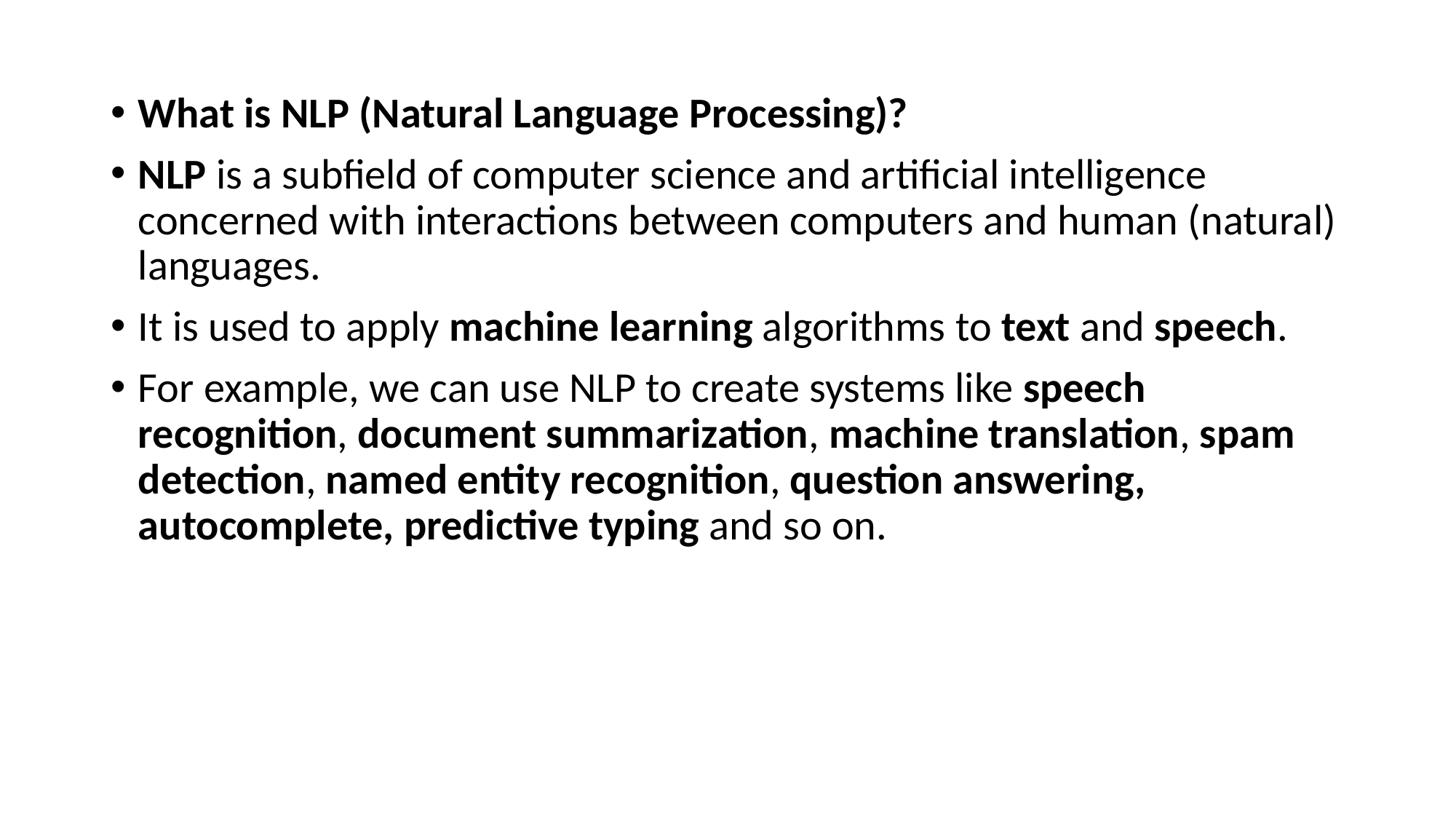

What is NLP (Natural Language Processing)?
NLP is a subfield of computer science and artificial intelligence concerned with interactions between computers and human (natural) languages.
It is used to apply machine learning algorithms to text and speech.
For example, we can use NLP to create systems like speech recognition, document summarization, machine translation, spam detection, named entity recognition, question answering, autocomplete, predictive typing and so on.